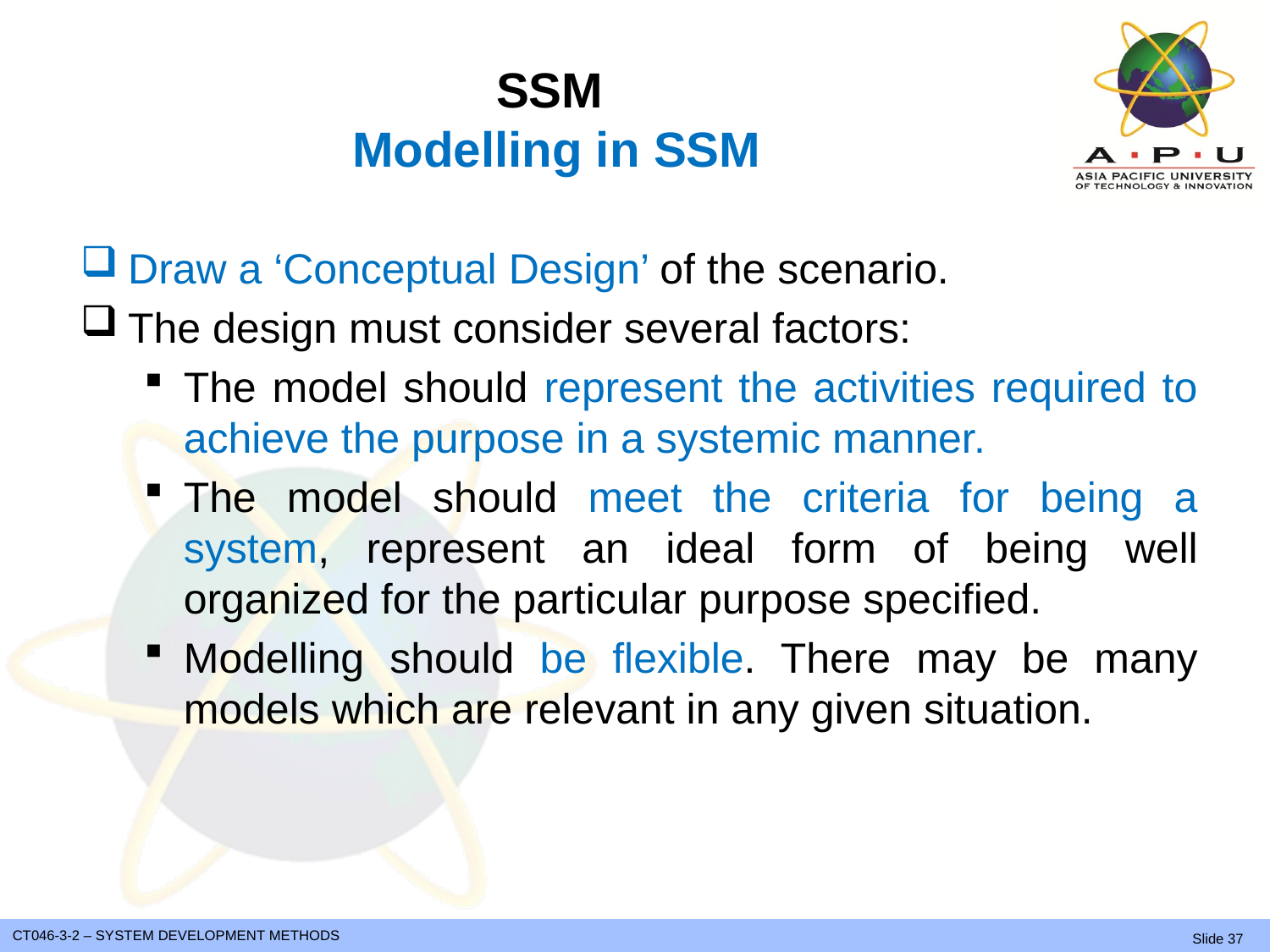

# SSM Modelling in SSM
Draw a ‘Conceptual Design’ of the scenario.
The design must consider several factors:
The model should represent the activities required to achieve the purpose in a systemic manner.
The model should meet the criteria for being a system, represent an ideal form of being well organized for the particular purpose specified.
Modelling should be flexible. There may be many models which are relevant in any given situation.